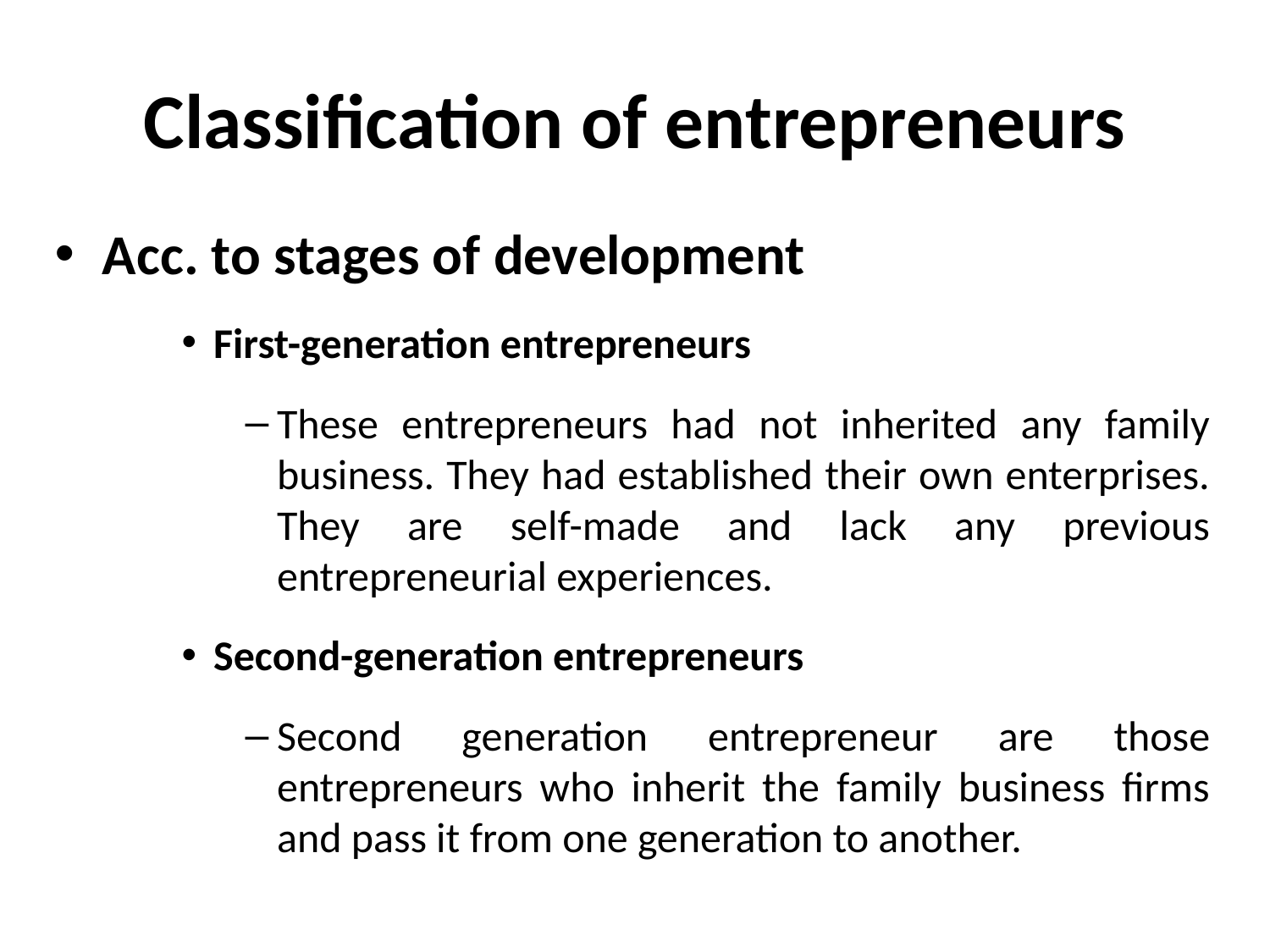

# Classification of entrepreneurs
Acc. to stages of development
First-generation entrepreneurs
These entrepreneurs had not inherited any family business. They had established their own enterprises. They are self-made and lack any previous entrepreneurial experiences.
Second-generation entrepreneurs
Second generation entrepreneur are those entrepreneurs who inherit the family business firms and pass it from one generation to another.